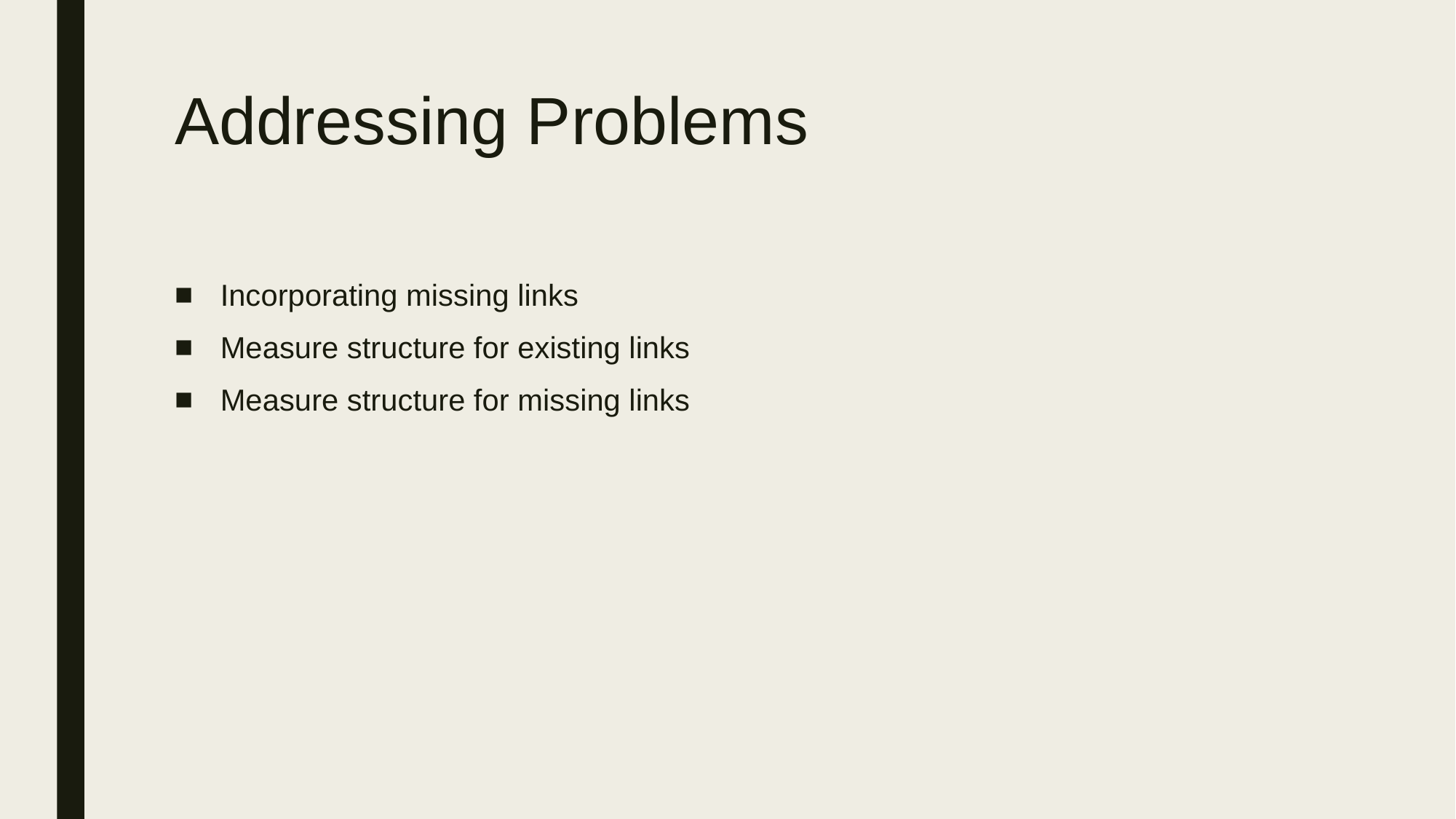

# Addressing Problems
Incorporating missing links
Measure structure for existing links
Measure structure for missing links